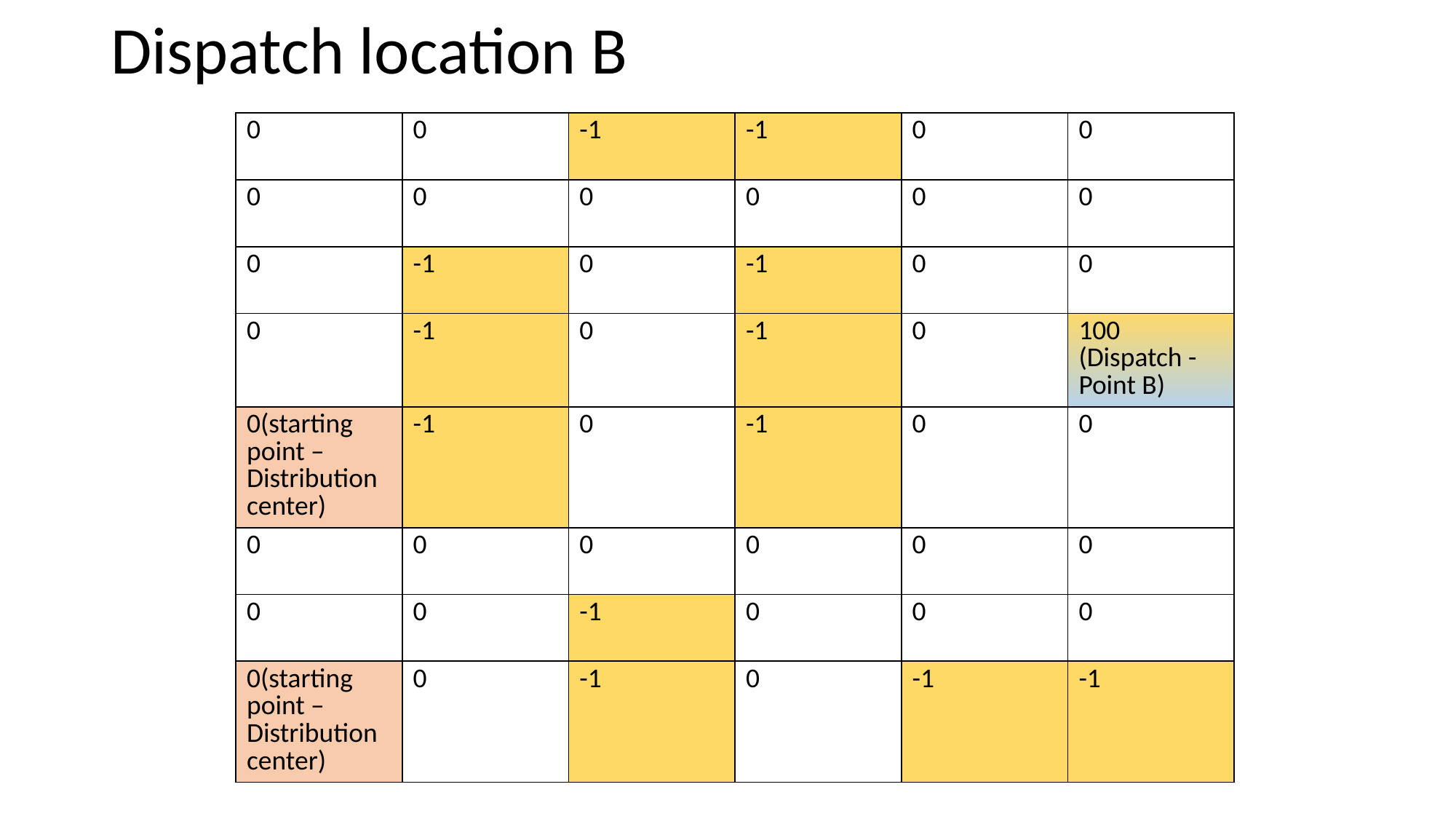

# Dispatch location B
| 0 | 0 | -1 | -1 | 0 | 0 |
| --- | --- | --- | --- | --- | --- |
| 0 | 0 | 0 | 0 | 0 | 0 |
| 0 | -1 | 0 | -1 | 0 | 0 |
| 0 | -1 | 0 | -1 | 0 | 100 (Dispatch - Point B) |
| 0(starting point – Distribution center) | -1 | 0 | -1 | 0 | 0 |
| 0 | 0 | 0 | 0 | 0 | 0 |
| 0 | 0 | -1 | 0 | 0 | 0 |
| 0(starting point – Distribution center) | 0 | -1 | 0 | -1 | -1 |